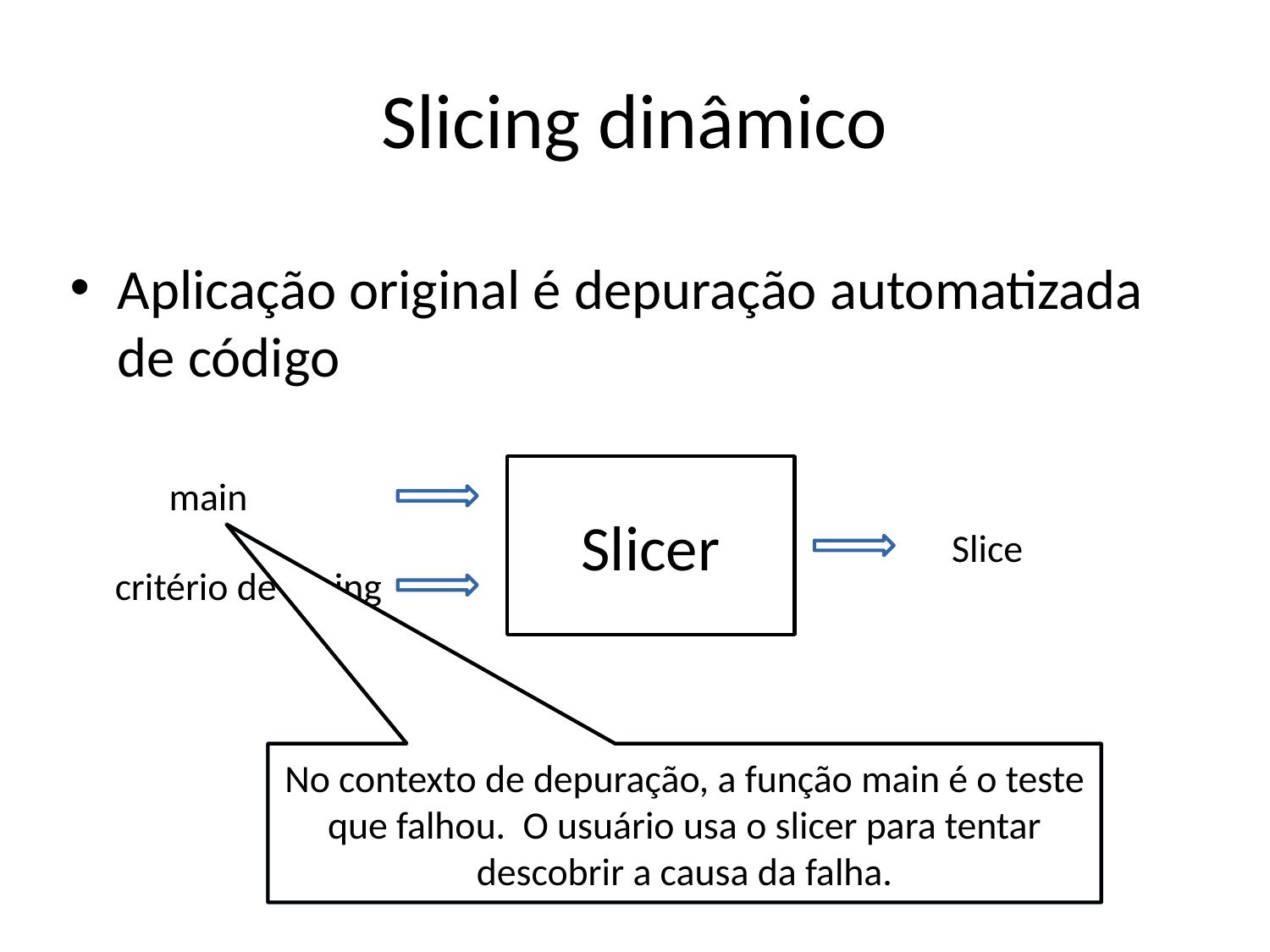

# Slicing dinâmico
Aplicação original é depuração automatizada de código

Slicer
main

Slice

No contexto de depuração, a função main é o teste que falhou.  O usuário usa o slicer para tentar descobrir a causa da falha.

critério de slicing